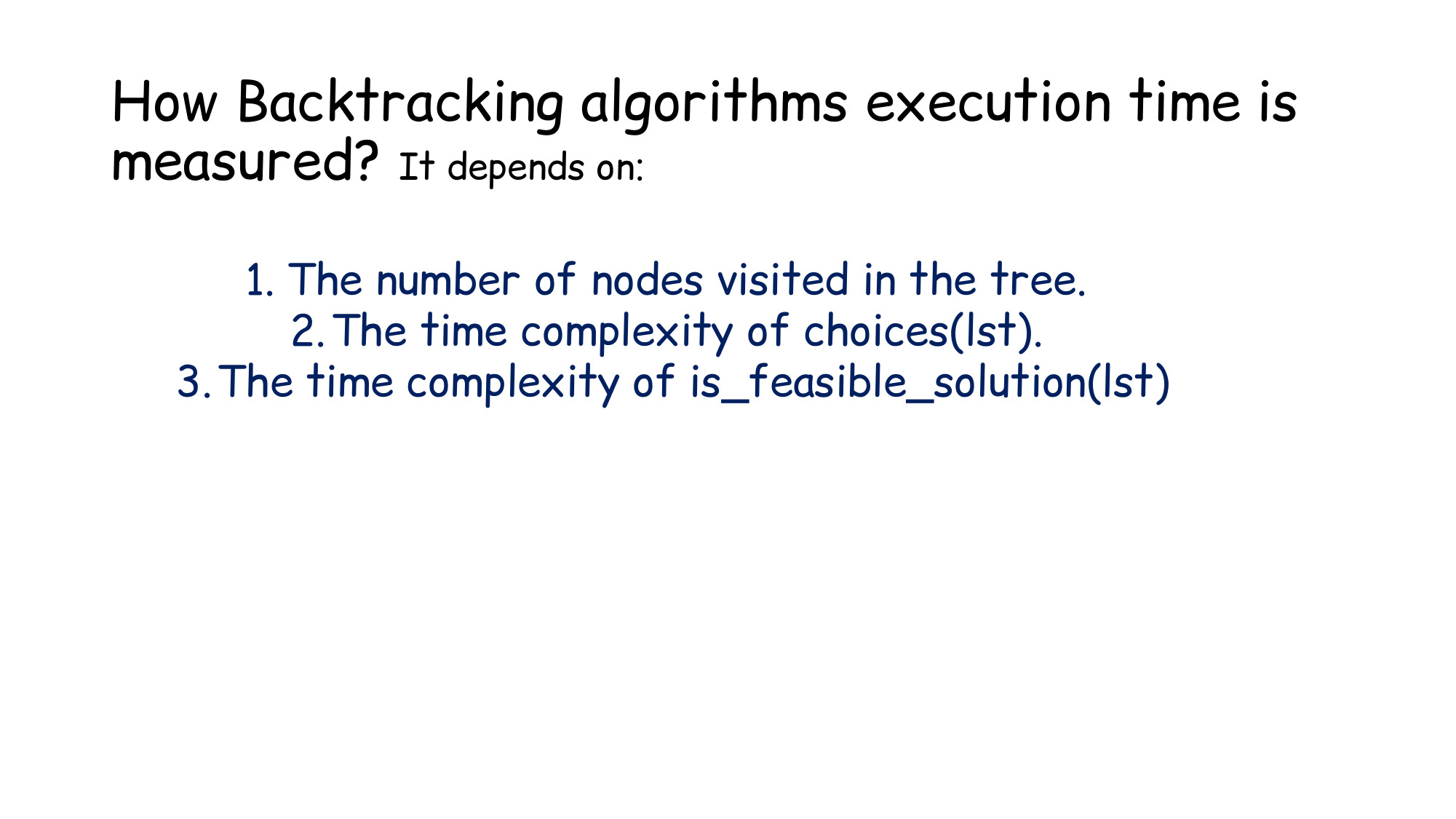

# How Backtracking algorithms execution time is measured? It depends on:
The number of nodes visited in the tree.
The time complexity of choices(lst).
The time complexity of is_feasible_solution(lst)